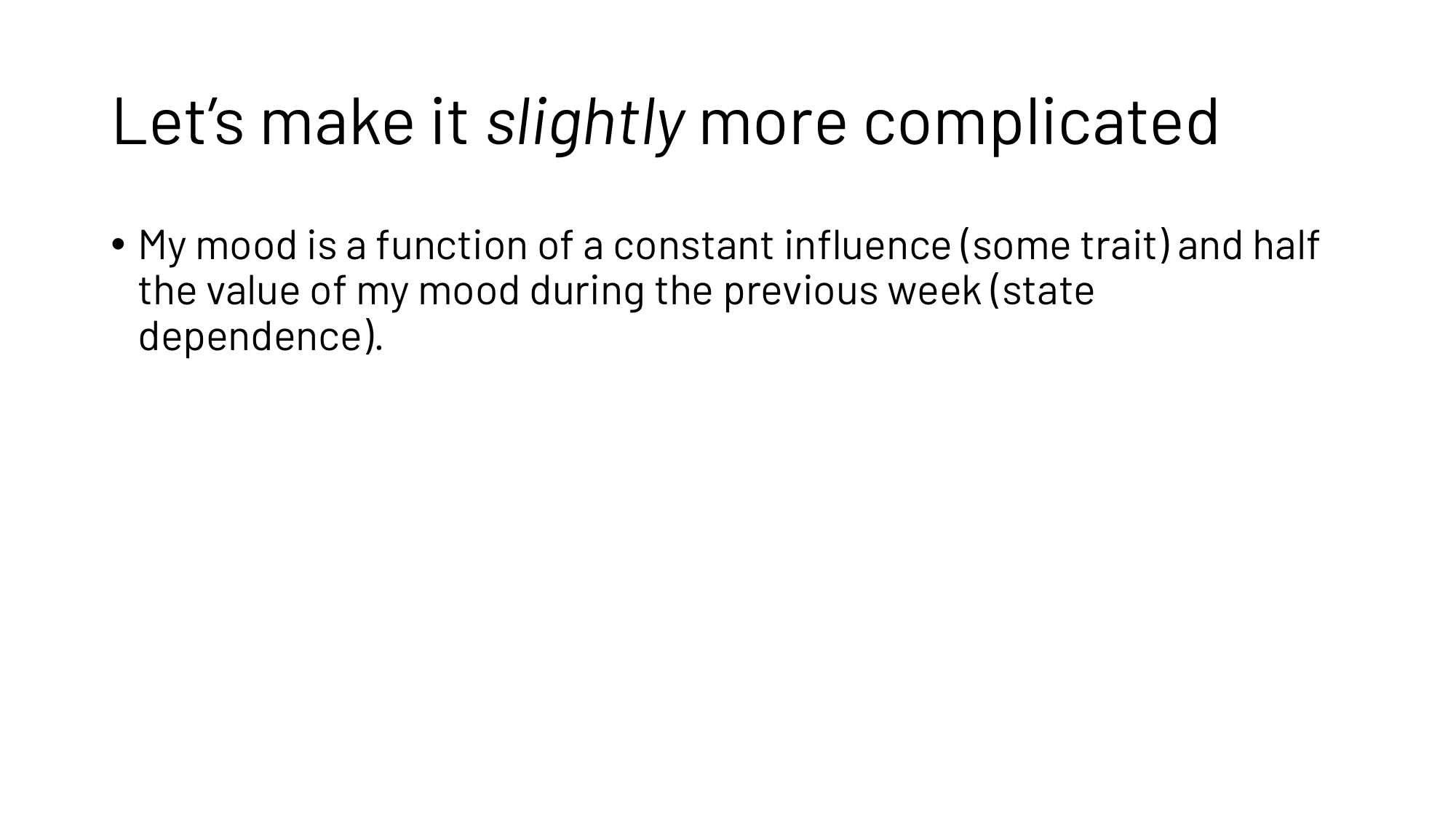

# Let’s make it slightly more complicated
My mood is a function of a constant influence (some trait) and half the value of my mood during the previous week (state dependence).